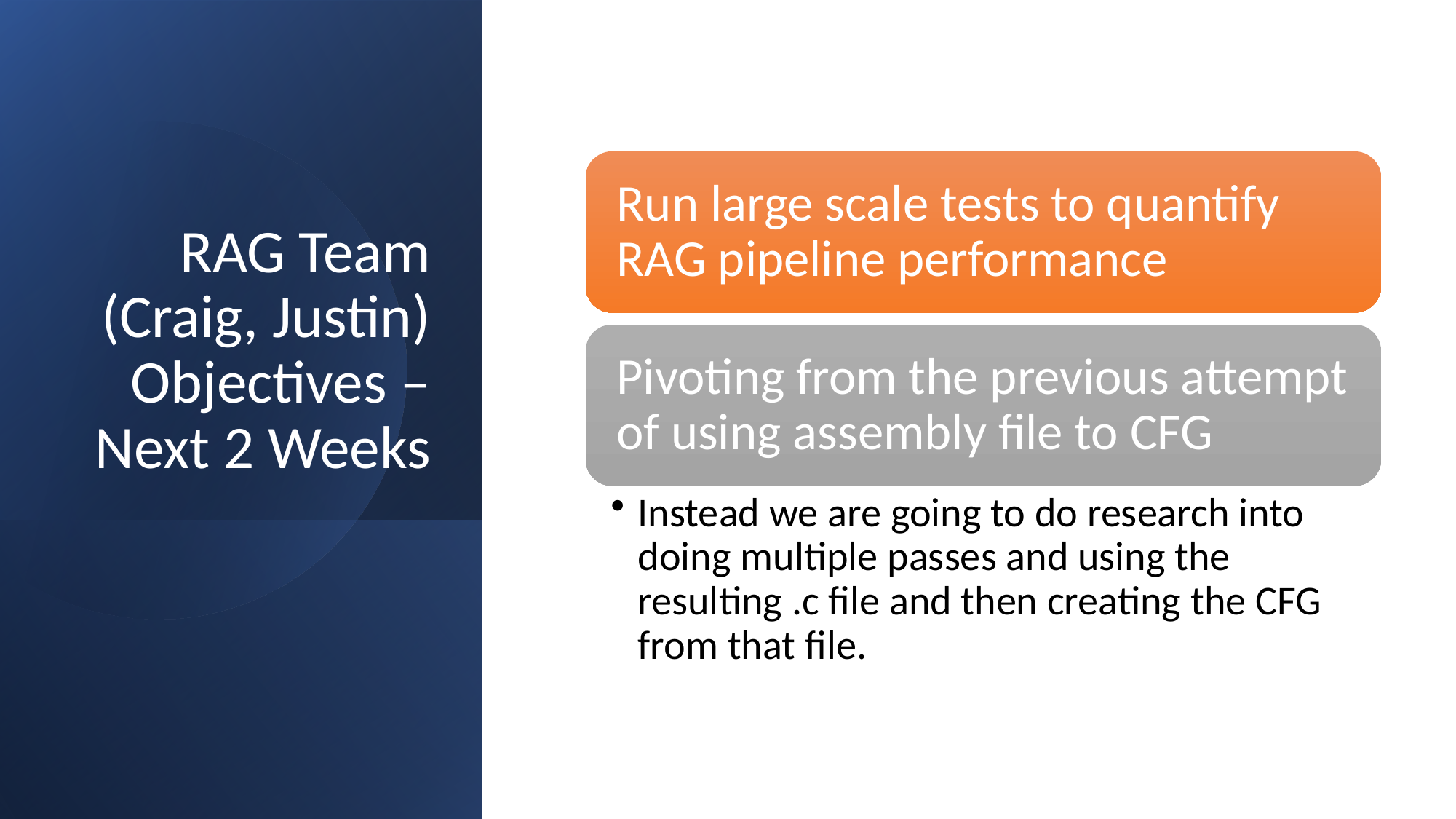

Run large scale tests to quantify RAG pipeline performance
Pivoting from the previous attempt of using assembly file to CFG
Instead we are going to do research into doing multiple passes and using the resulting .c file and then creating the CFG from that file.

# RAG Team (Craig, Justin) Objectives – Next 2 Weeks